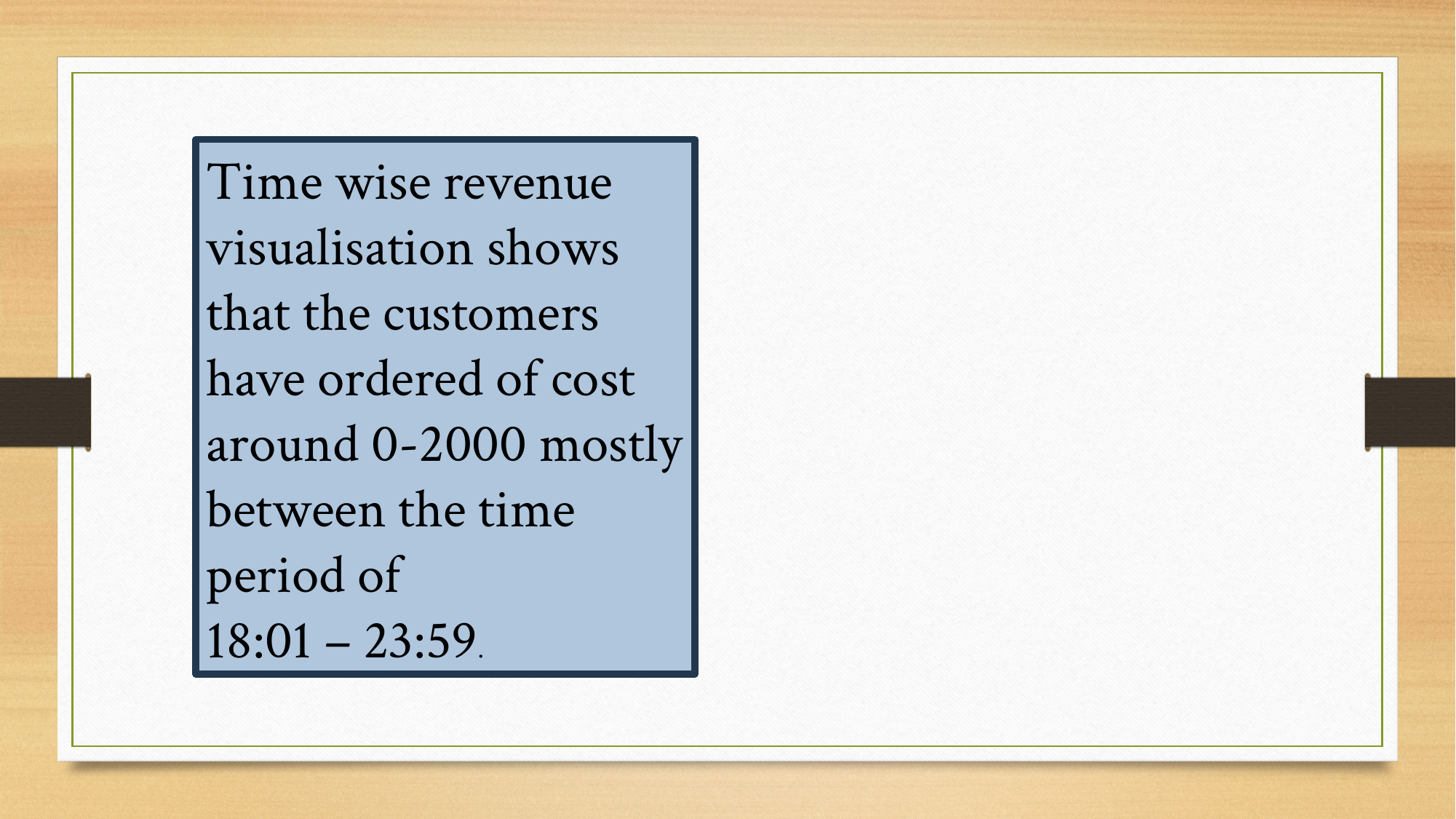

Time wise revenue visualisation shows that the customers have ordered of cost around 0-2000 mostly between the time period of
18:01 – 23:59.